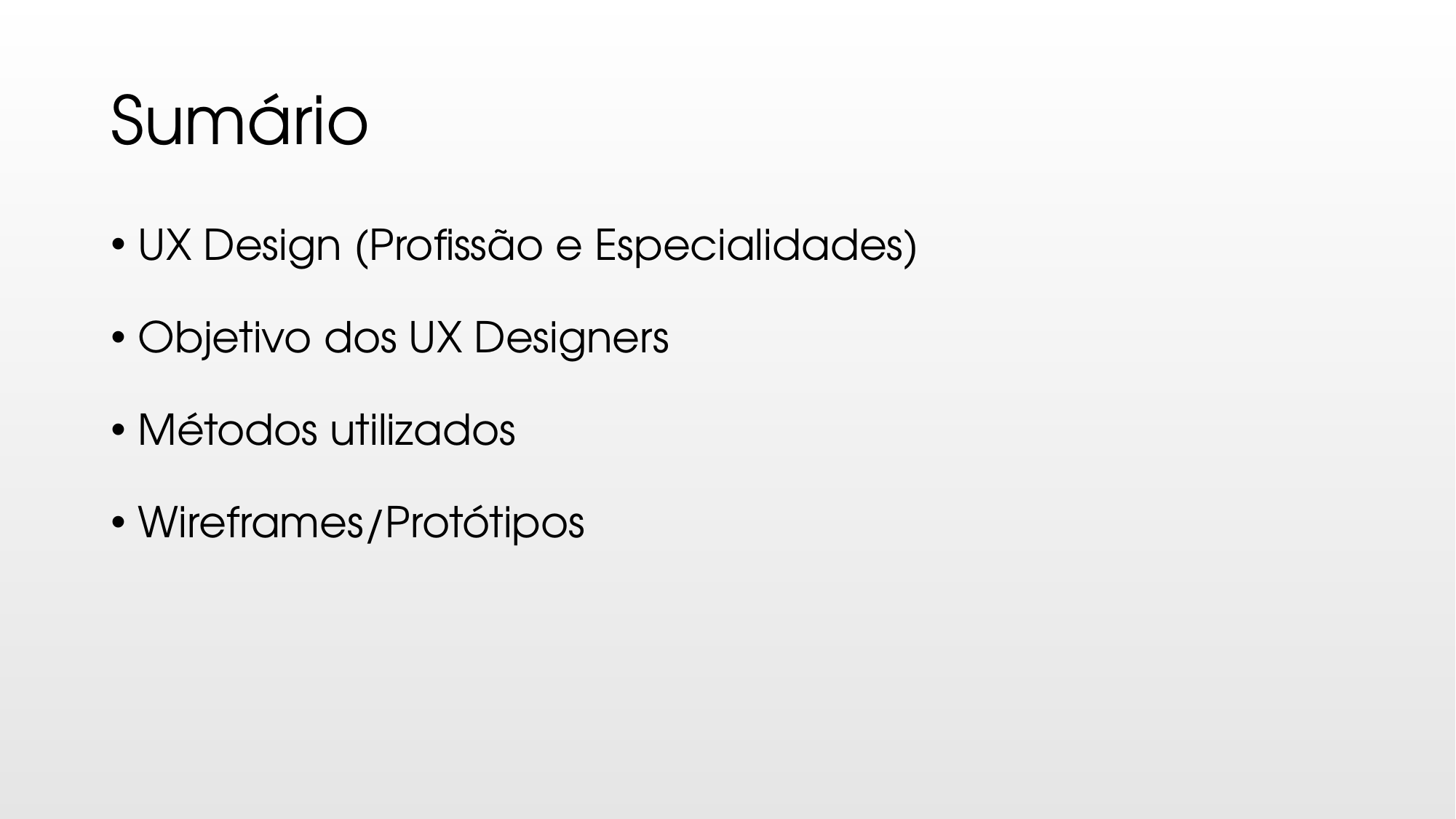

# Sumário
UX Design (Profissão e Especialidades)

Objetivo dos UX Designers

Métodos utilizados

Wireframes/Protótipos